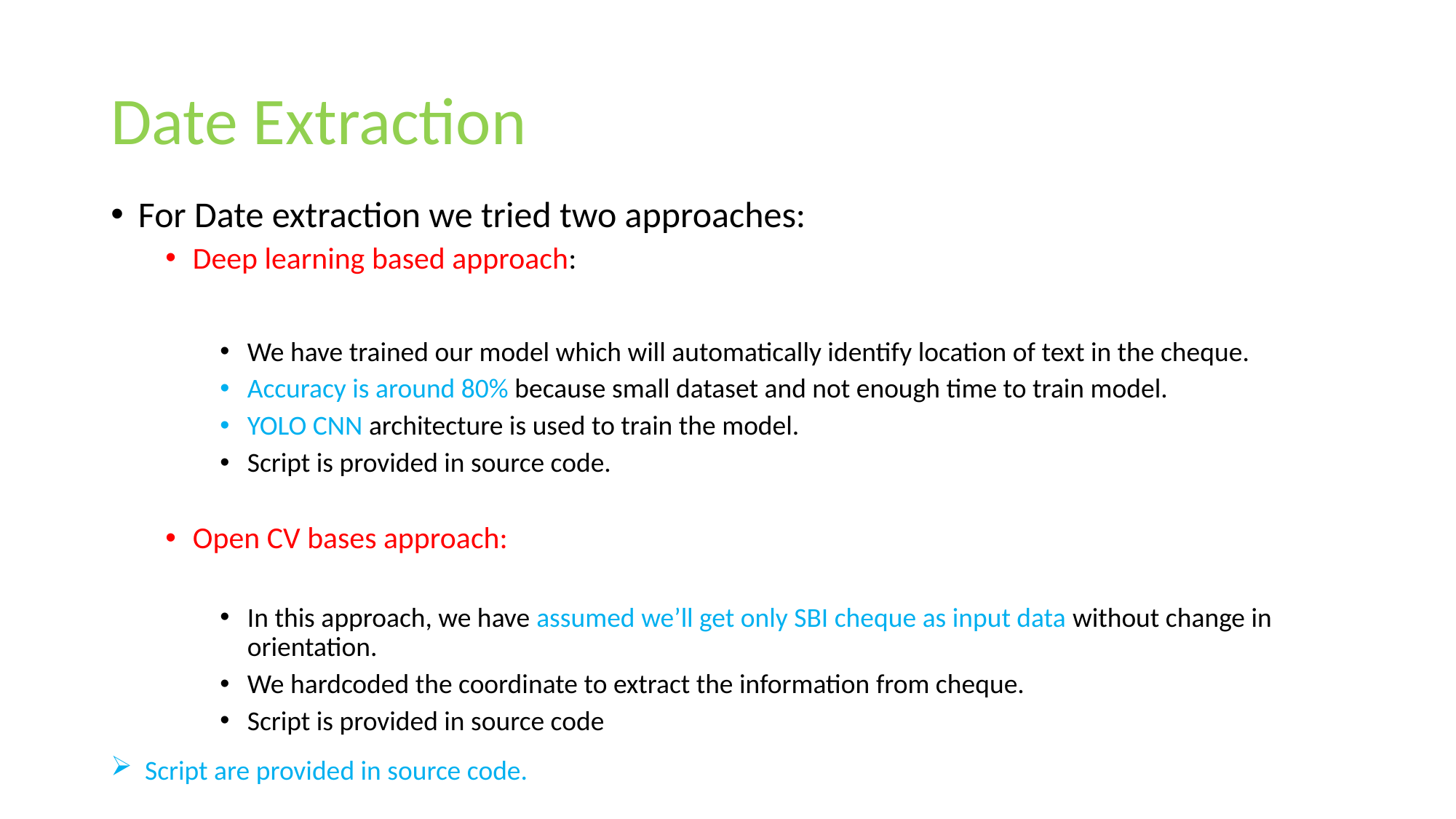

# Date Extraction
For Date extraction we tried two approaches:
Deep learning based approach:

We have trained our model which will automatically identify location of text in the cheque.
Accuracy is around 80% because small dataset and not enough time to train model.
YOLO CNN architecture is used to train the model.
Script is provided in source code.

Open CV bases approach:

In this approach, we have assumed we’ll get only SBI cheque as input data without change in orientation.
We hardcoded the coordinate to extract the information from cheque.
Script is provided in source code

Script are provided in source code.